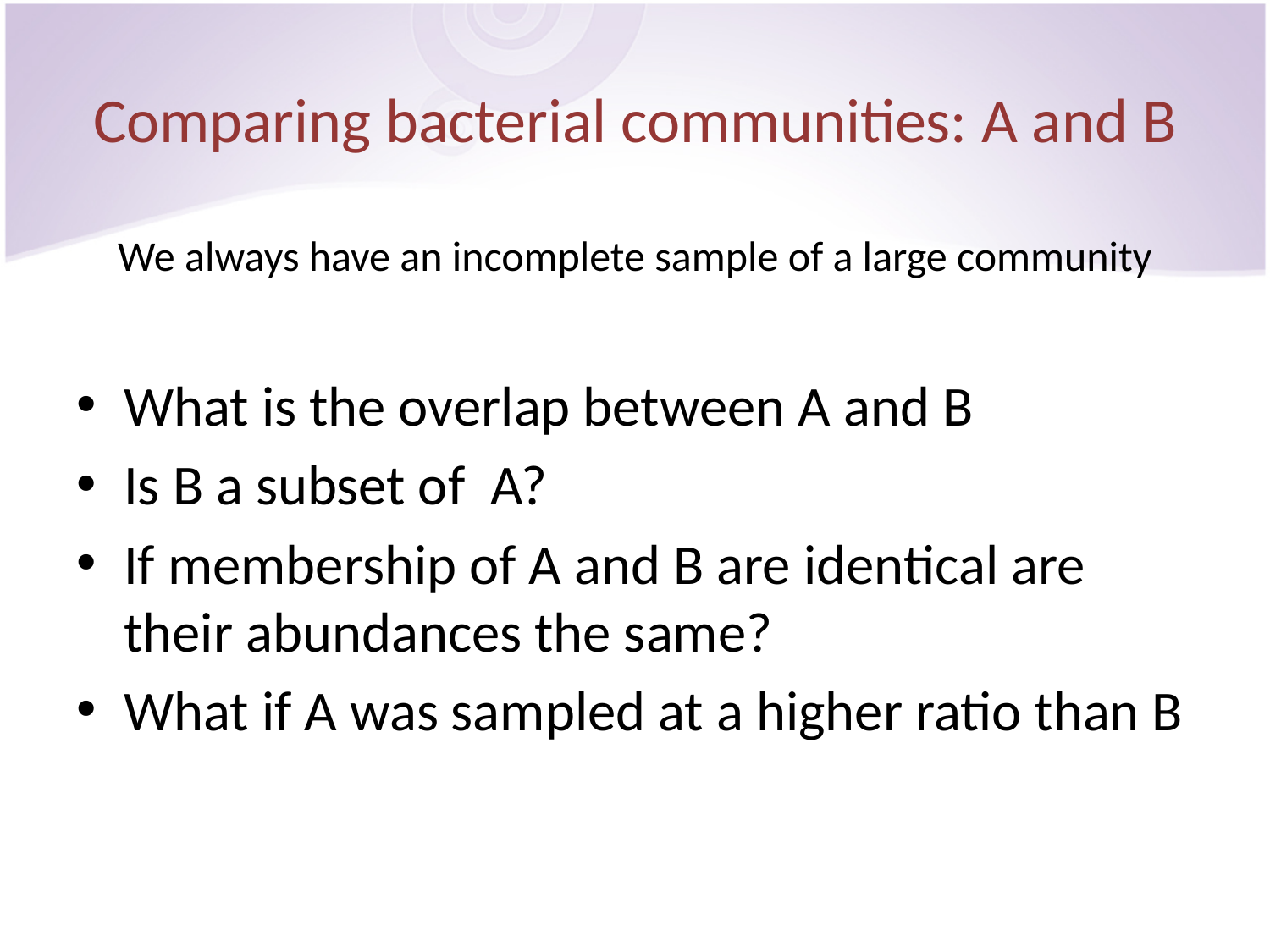

# Comparing bacterial communities: A and B
We always have an incomplete sample of a large community

What is the overlap between A and B
Is B a subset of  A?
If membership of A and B are identical are their abundances the same?
What if A was sampled at a higher ratio than B